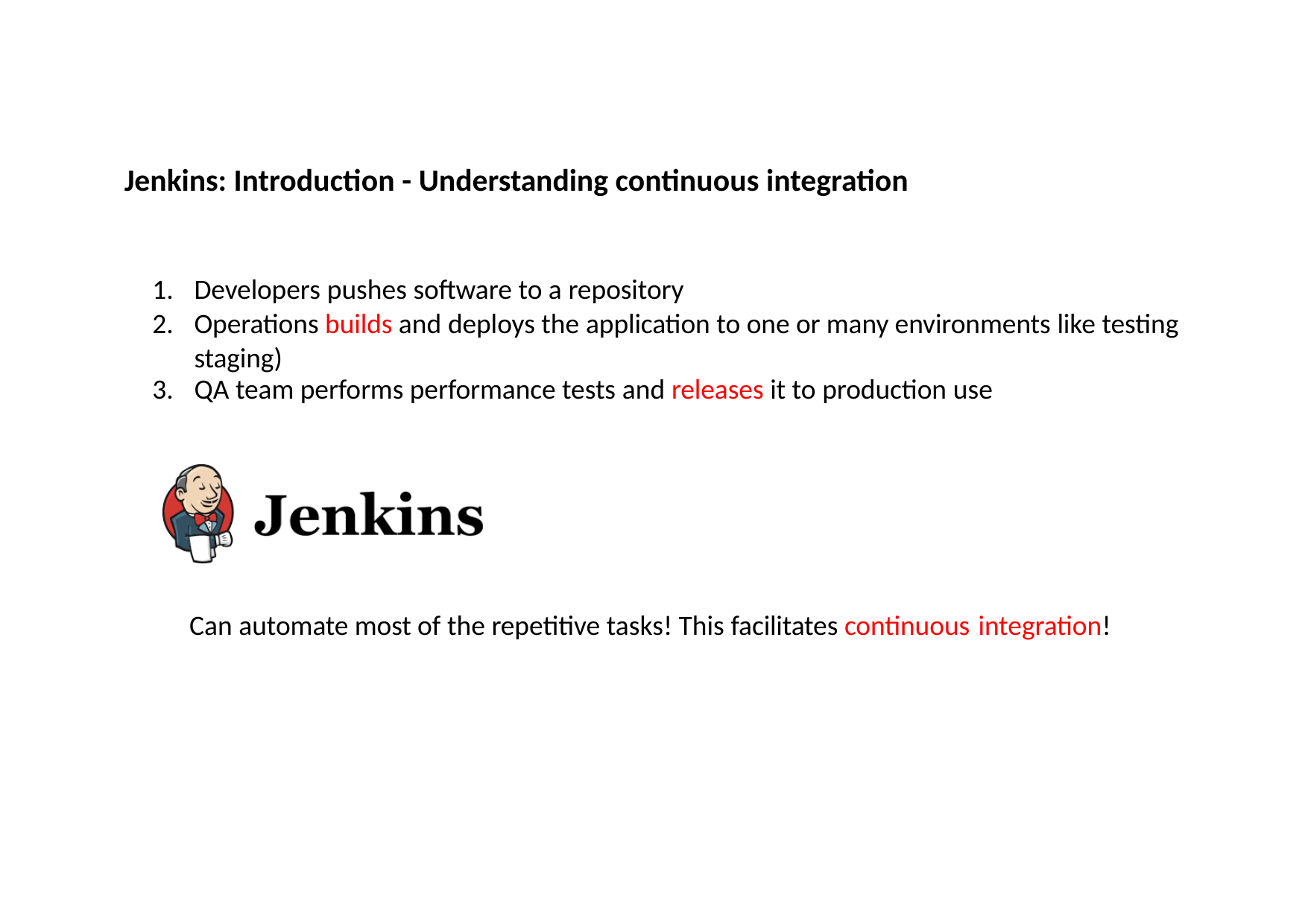

# Jenkins: Introduction - Understanding continuous integration
Developers pushes software to a repository
Operations builds and deploys the application to one or many environments like testing  staging)
QA team performs performance tests and releases it to production use

Can automate most of the repetitive tasks! This facilitates continuous integration!